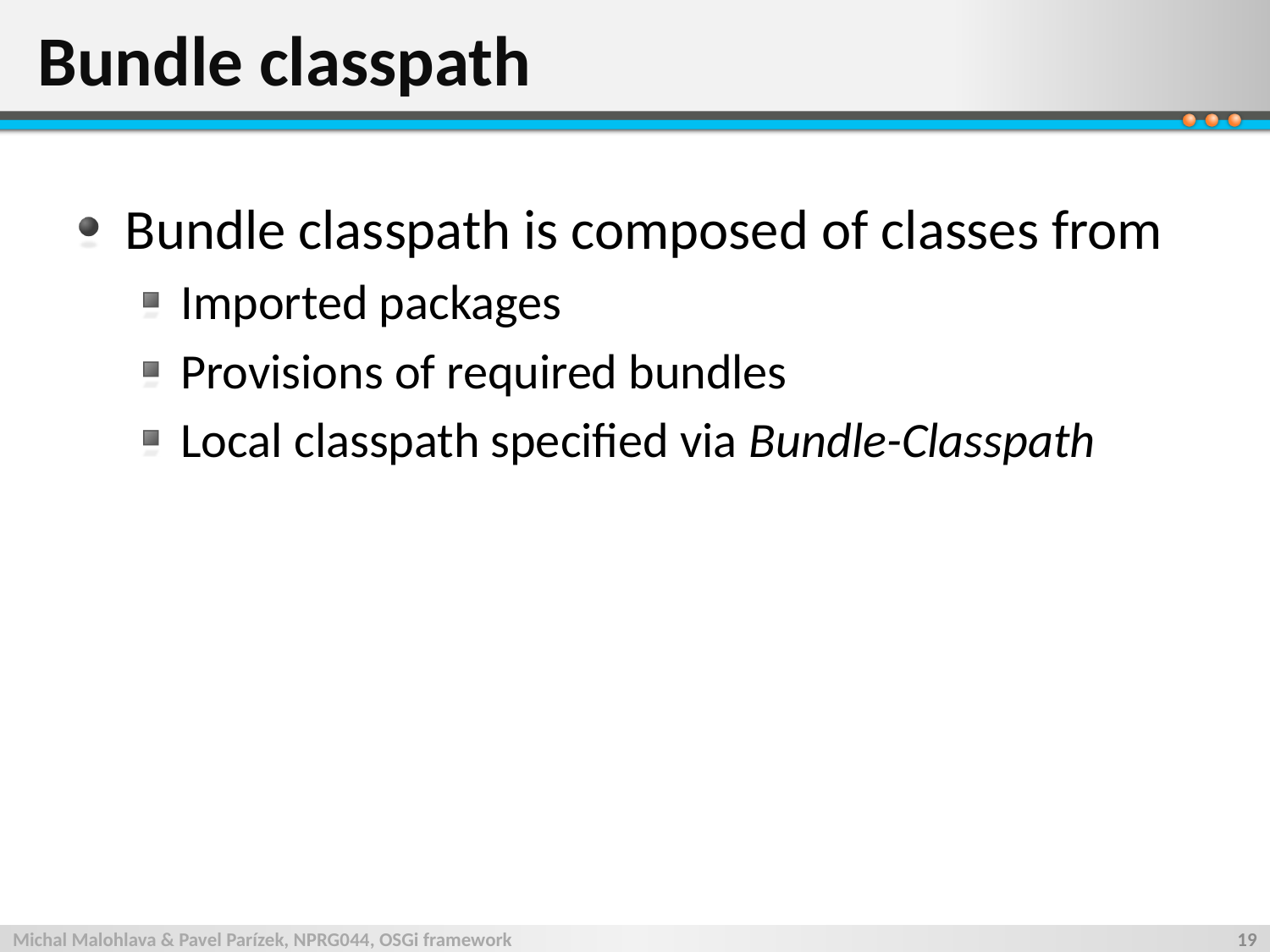

# Bundle classpath
Bundle classpath is composed of classes from
Imported packages
Provisions of required bundles
Local classpath specified via Bundle-Classpath

Michal Malohlava & Pavel Parízek, NPRG044, OSGi framework
19